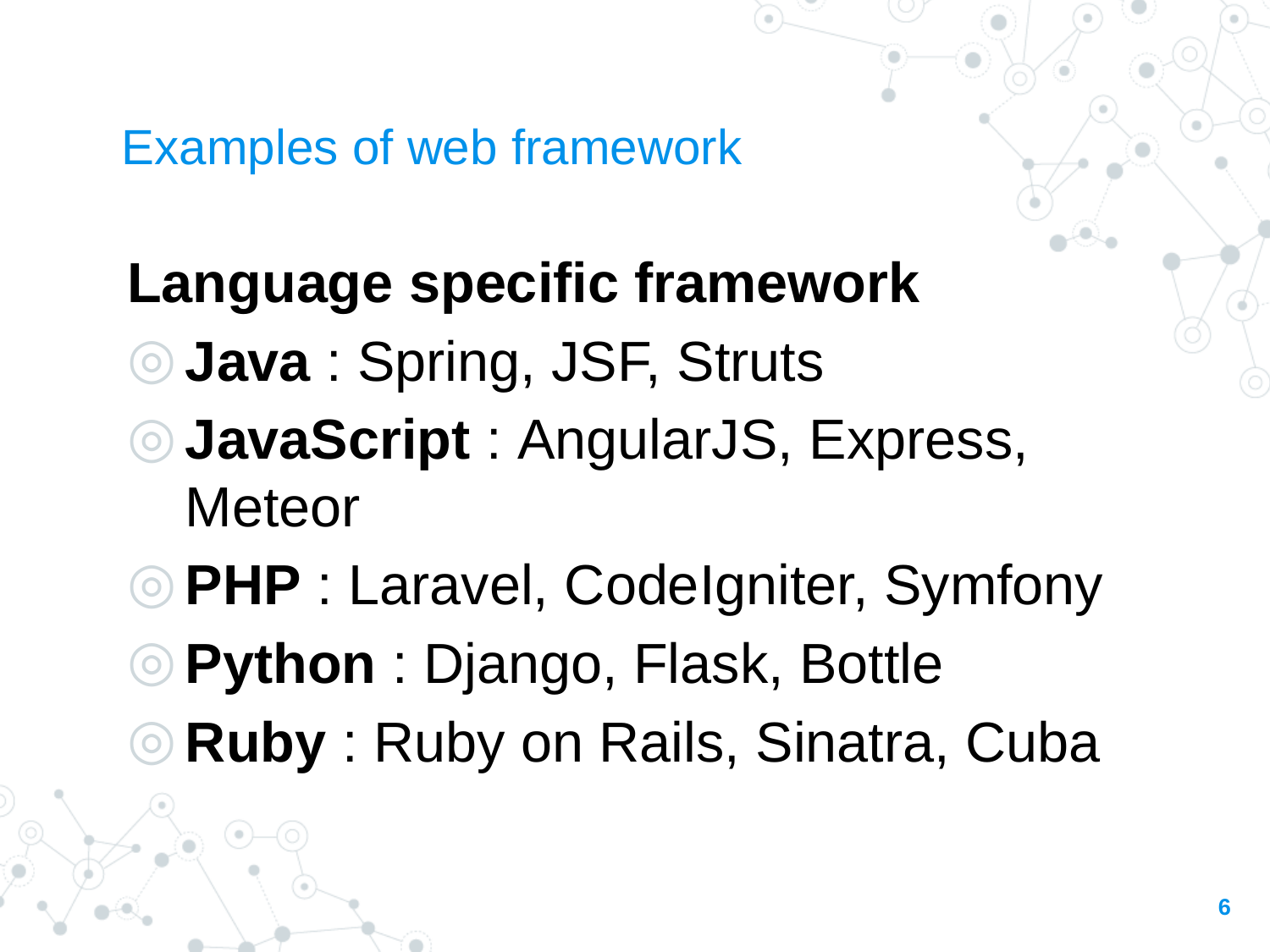

# Examples of web framework
Language specific framework
Java : Spring, JSF, Struts
JavaScript : AngularJS, Express, Meteor
PHP : Laravel, CodeIgniter, Symfony
Python : Django, Flask, Bottle
Ruby : Ruby on Rails, Sinatra, Cuba

6